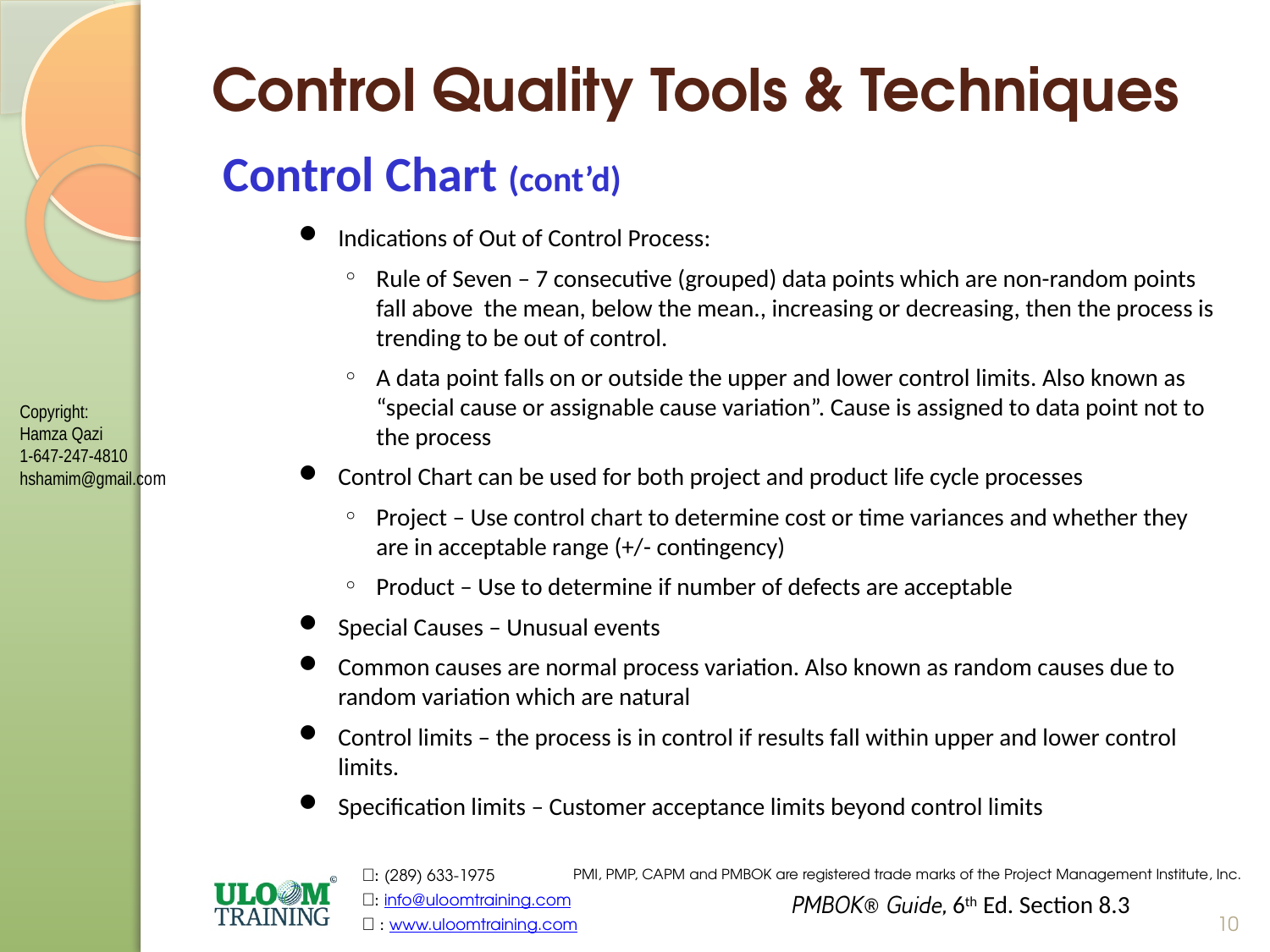

# Control Quality Tools & Techniques
Control Chart (cont’d)
Indications of Out of Control Process:
Rule of Seven – 7 consecutive (grouped) data points which are non-random points fall above  the mean, below the mean., increasing or decreasing, then the process is trending to be out of control.
A data point falls on or outside the upper and lower control limits. Also known as “special cause or assignable cause variation”. Cause is assigned to data point not to the process
Control Chart can be used for both project and product life cycle processes
Project – Use control chart to determine cost or time variances and whether they are in acceptable range (+/- contingency)
Product – Use to determine if number of defects are acceptable
Special Causes – Unusual events
Common causes are normal process variation. Also known as random causes due to random variation which are natural
Control limits – the process is in control if results fall within upper and lower control limits.
Specification limits – Customer acceptance limits beyond control limits
|  | PMBOK® Guide, 6th Ed. Section 8.3 |
| --- | --- |
10